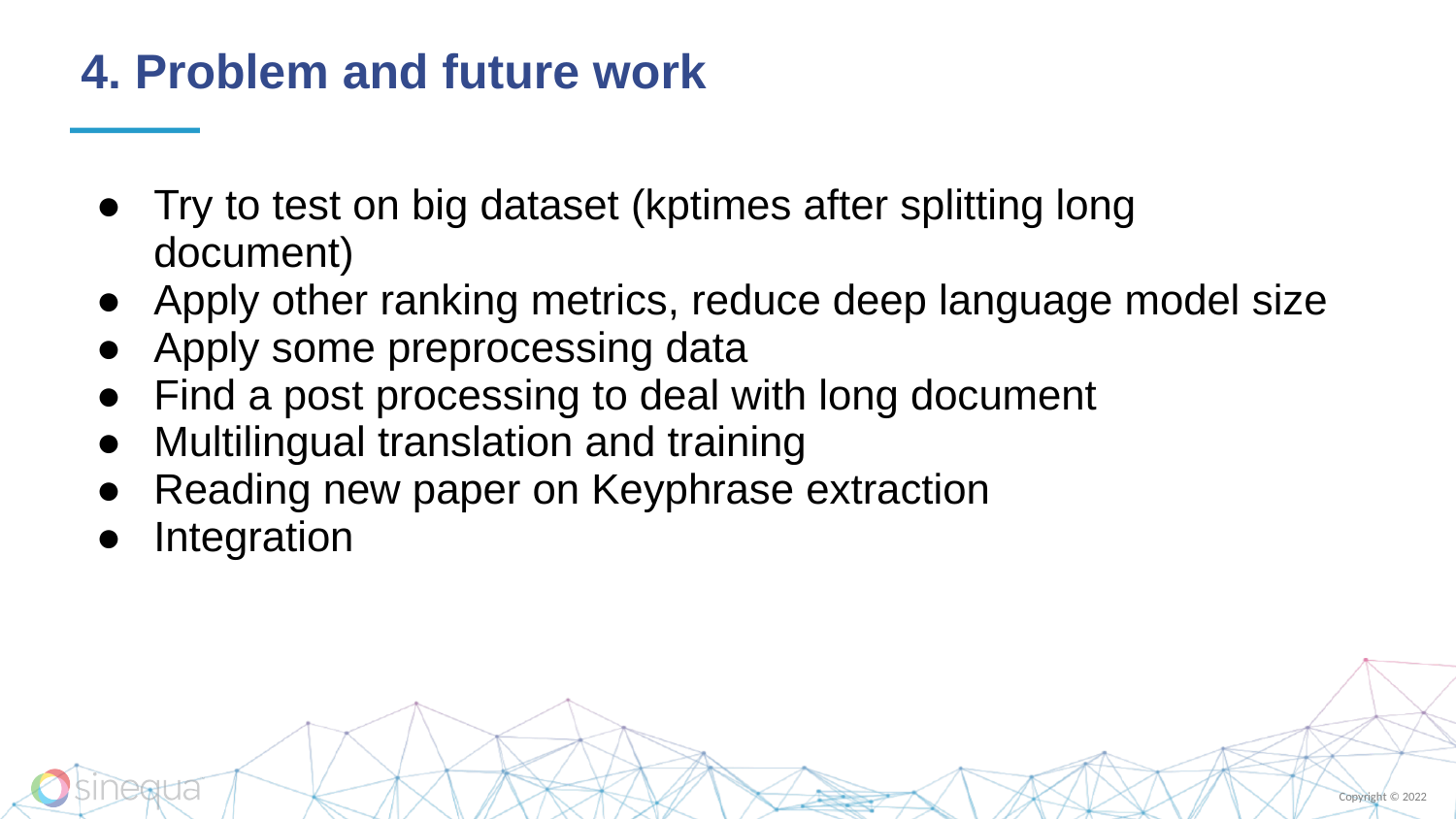

# 4. Problem and future work
Try to test on big dataset (kptimes after splitting long document)
Apply other ranking metrics, reduce deep language model size
Apply some preprocessing data
Find a post processing to deal with long document
Multilingual translation and training
Reading new paper on Keyphrase extraction
Integration